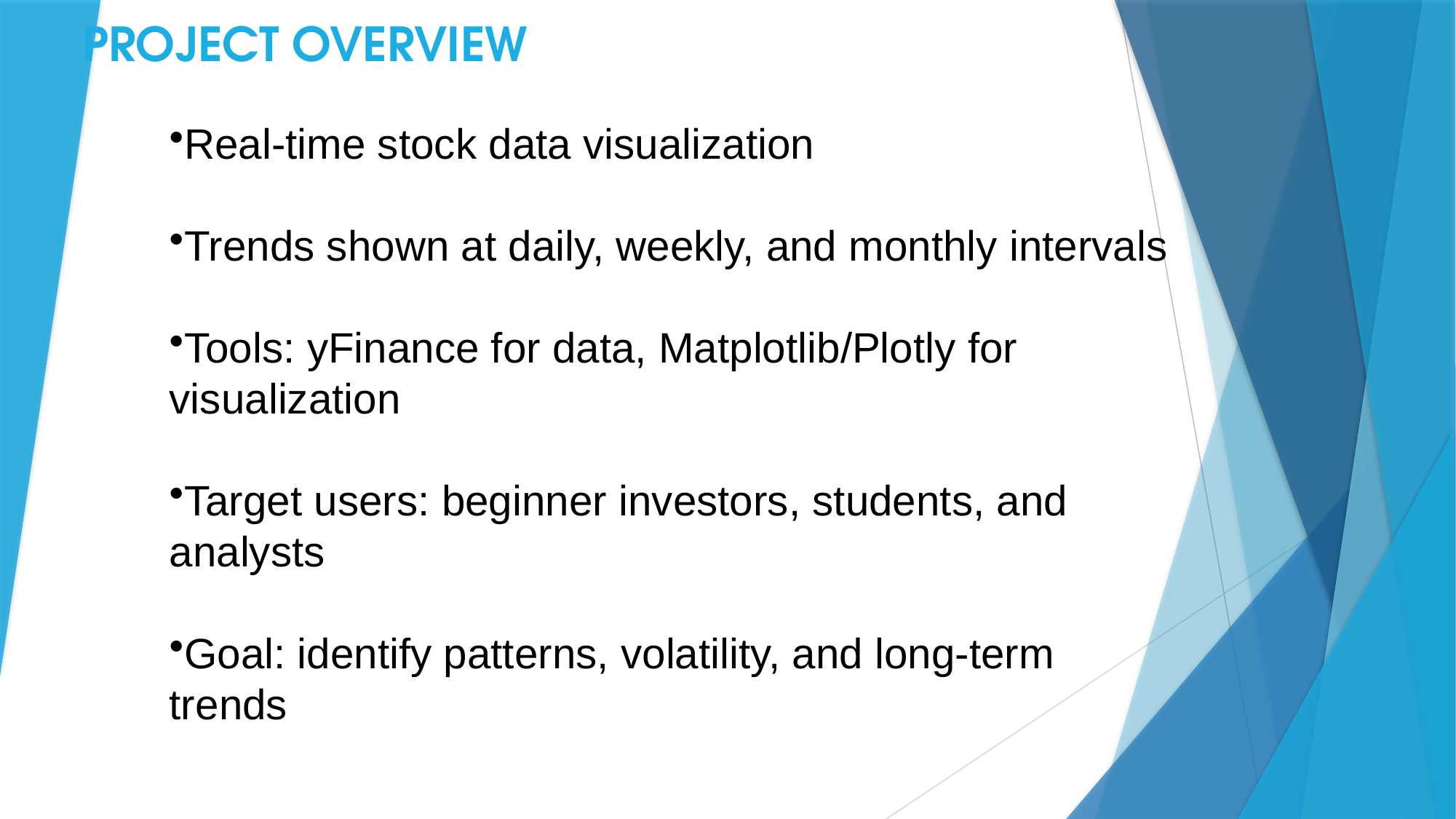

# PROJECT OVERVIEW
Real-time stock data visualization

Trends shown at daily, weekly, and monthly intervals

Tools: yFinance for data, Matplotlib/Plotly for visualization

Target users: beginner investors, students, and analysts

Goal: identify patterns, volatility, and long-term trends